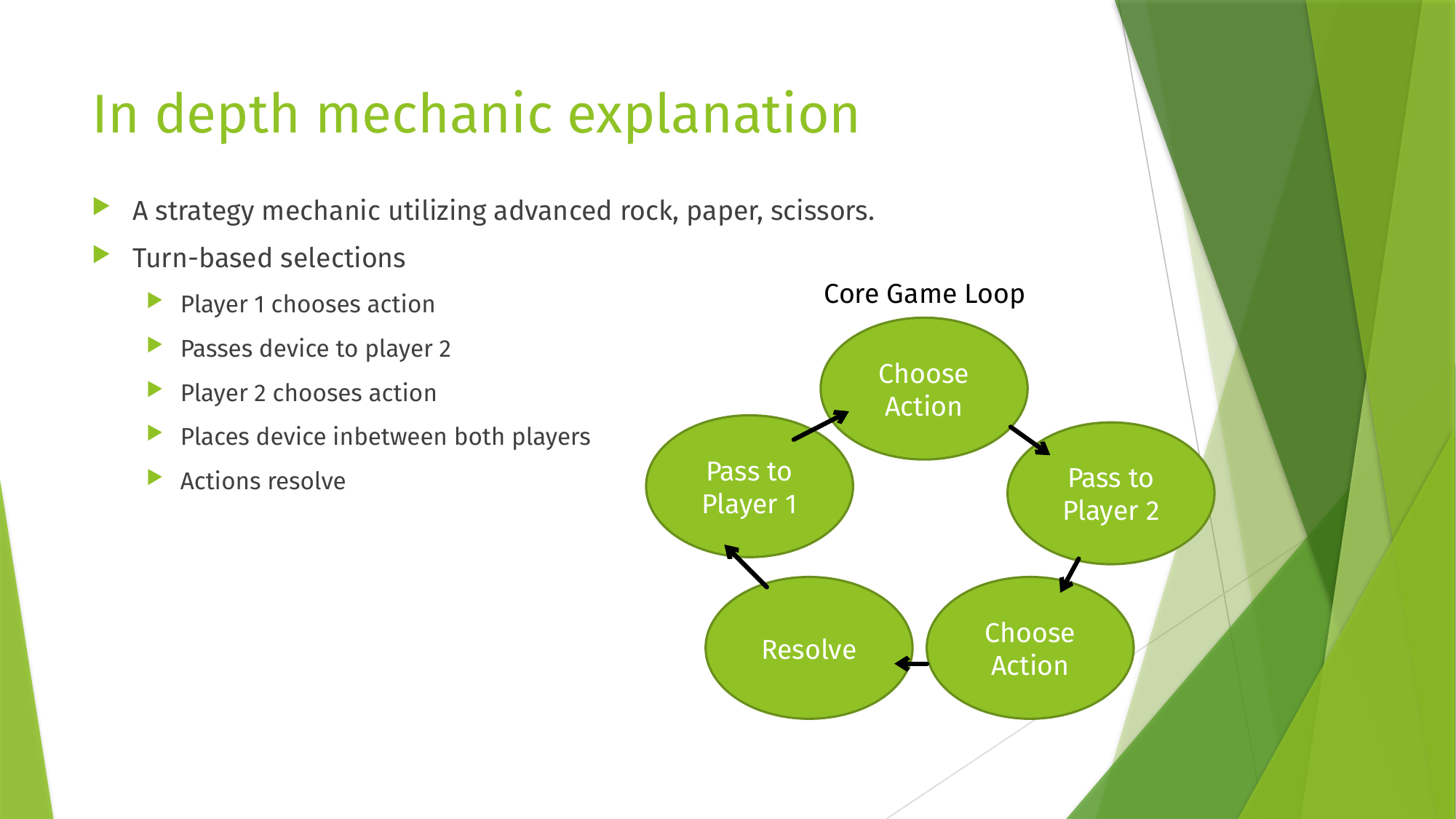

# In depth mechanic explanation
A strategy mechanic utilizing advanced rock, paper, scissors.
Turn-based selections
Player 1 chooses action
Passes device to player 2
Player 2 chooses action
Places device inbetween both players
Actions resolve

Core Game Loop

Choose Action
Pass to Player 1
Pass to Player 2
Resolve
Choose Action